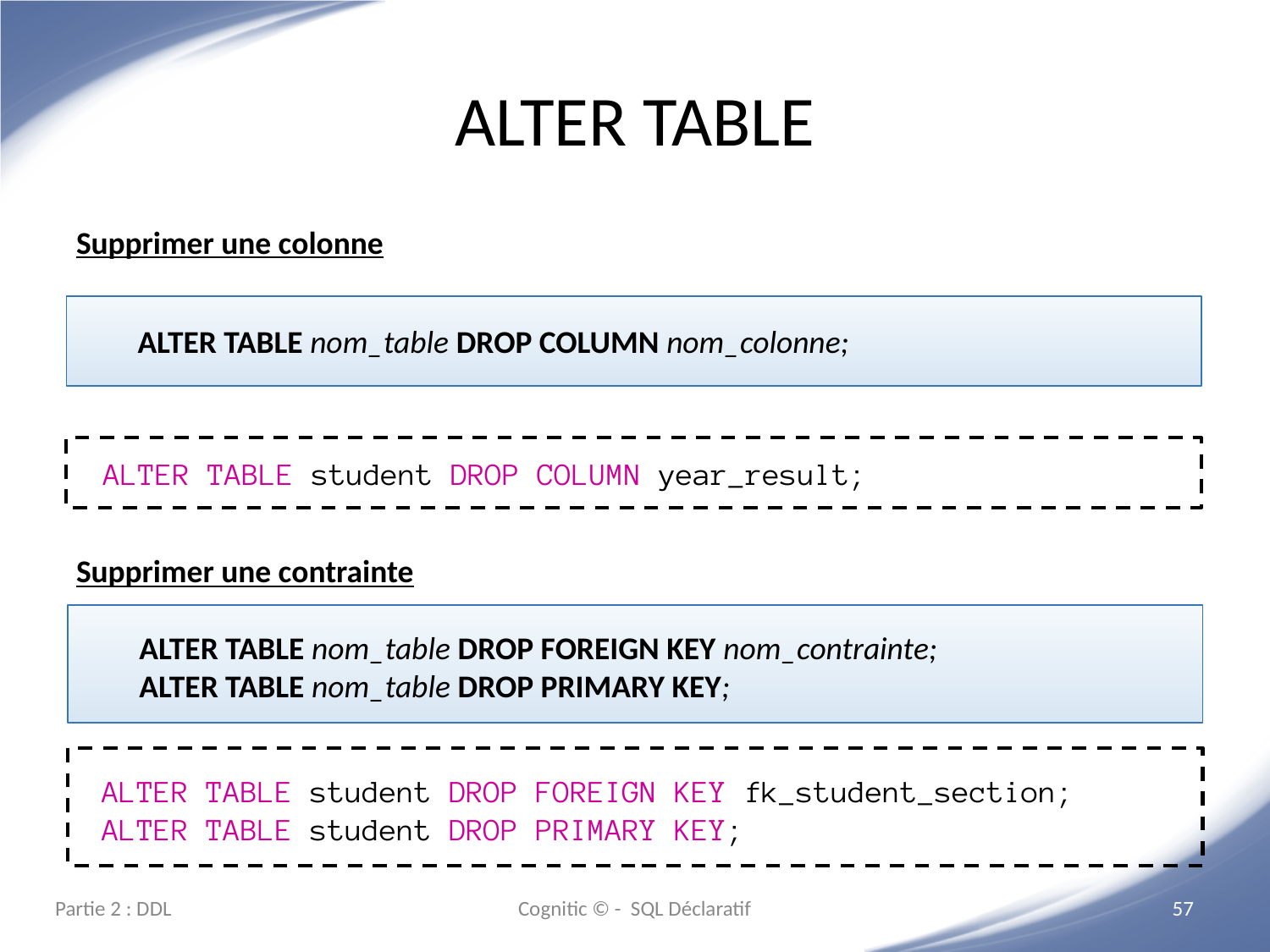

# ALTER TABLE
Supprimer une colonne

ALTER TABLE nom_table DROP COLUMN nom_colonne;

ALTER TABLE student DROP COLUMN year_result;
Supprimer une contrainte

ALTER TABLE nom_table DROP FOREIGN KEY nom_contrainte;
ALTER TABLE nom_table DROP PRIMARY KEY;

ALTER TABLE student DROP FOREIGN KEY fk_student_section;
ALTER TABLE student DROP PRIMARY KEY;

Partie 2 : DDL
Cognitic © -  SQL Déclaratif
57